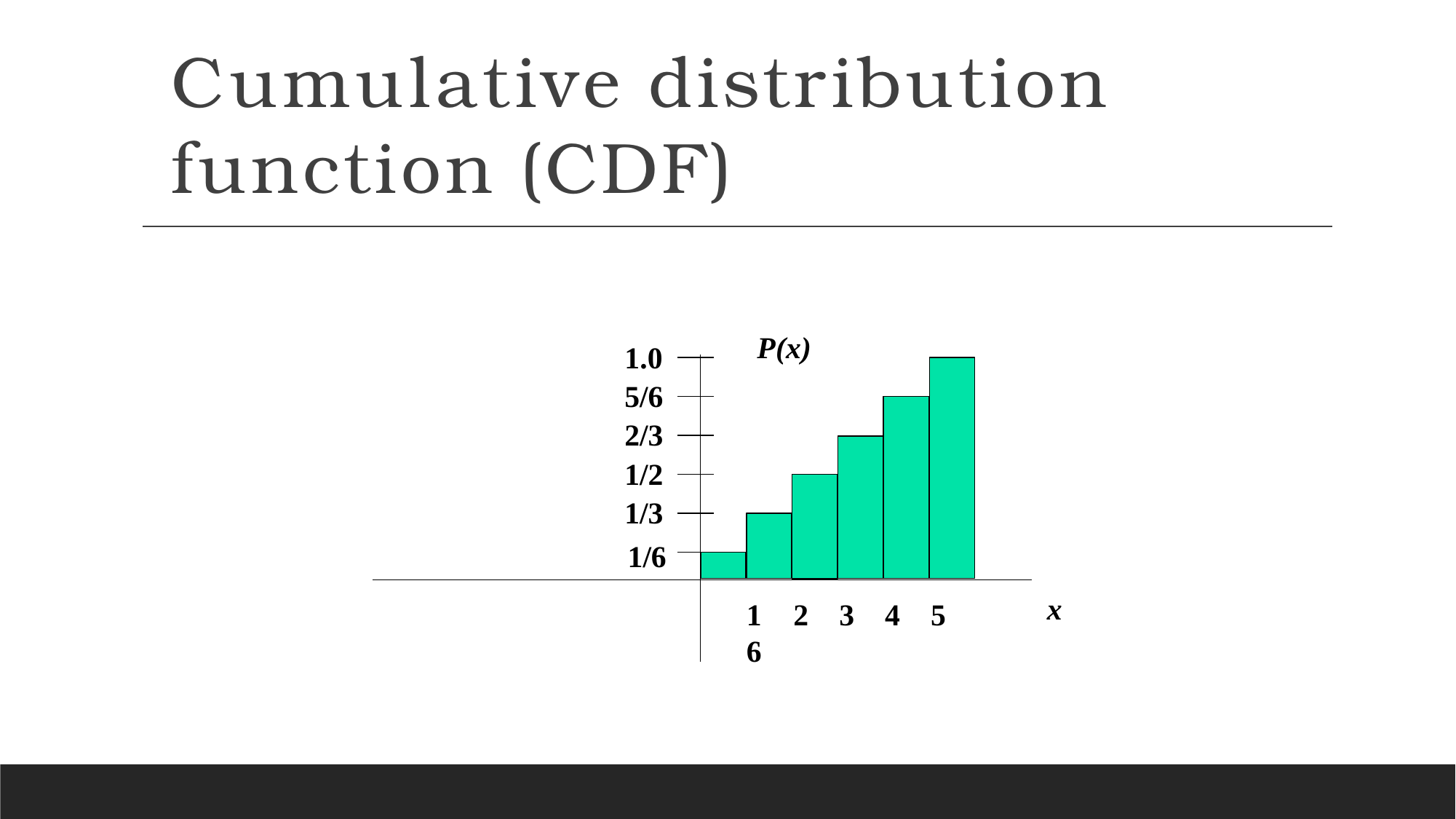

# Cumulative distribution  function (CDF)
P(x)
1.0

5/6
2/3
1/2
1/3
1/6

x
1	2	3	4	5	6